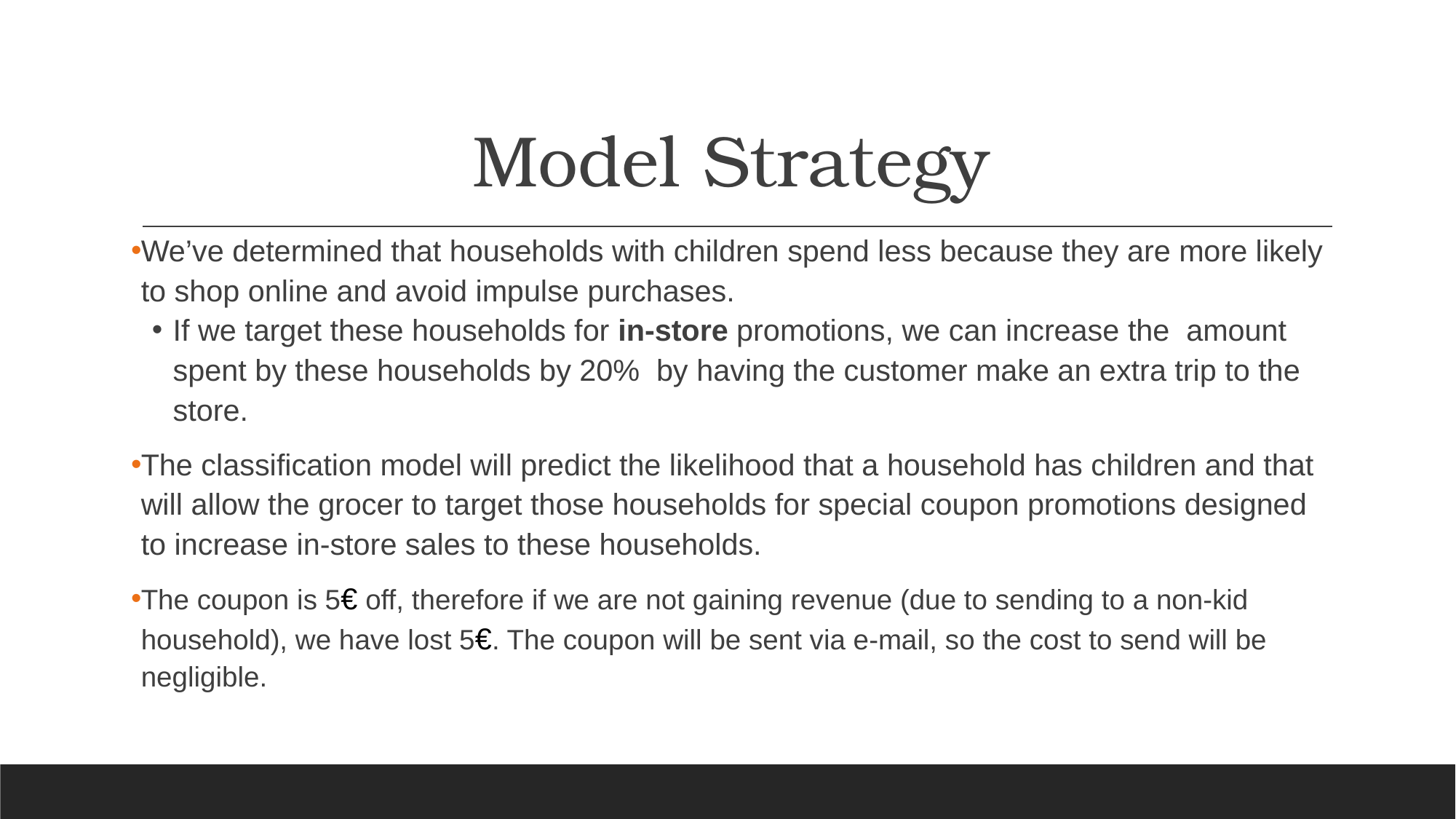

# Model Strategy
We’ve determined that households with children spend less because they are more likely to shop online and avoid impulse purchases.
If we target these households for in-store promotions, we can increase the  amount spent by these households by 20%  by having the customer make an extra trip to the store.
The classification model will predict the likelihood that a household has children and that will allow the grocer to target those households for special coupon promotions designed to increase in-store sales to these households.
The coupon is 5€ off, therefore if we are not gaining revenue (due to sending to a non-kid household), we have lost 5€. The coupon will be sent via e-mail, so the cost to send will be negligible.